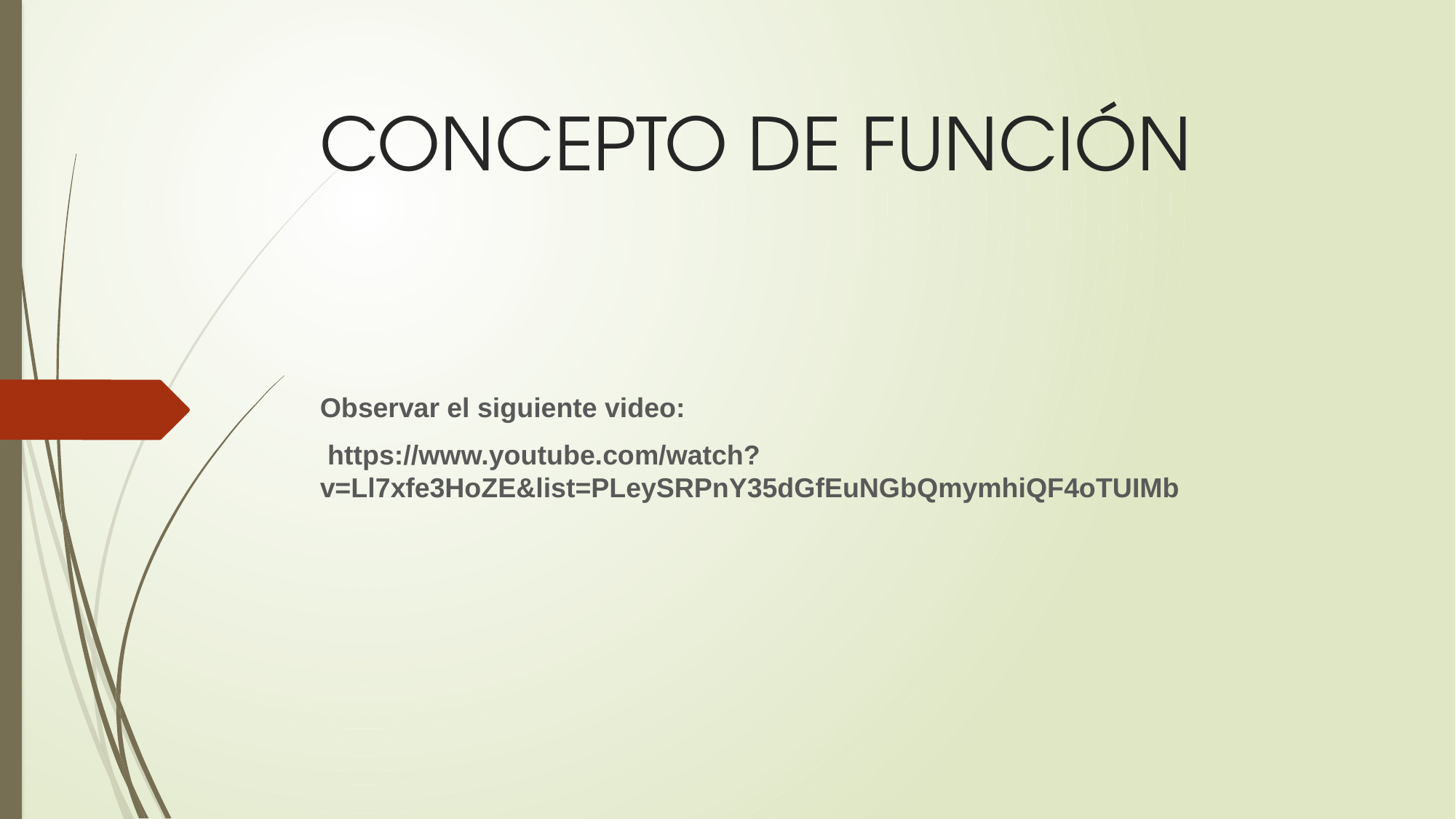

# CONCEPTO DE FUNCIÓN
Observar el siguiente video:
 https://www.youtube.com/watch?v=Ll7xfe3HoZE&list=PLeySRPnY35dGfEuNGbQmymhiQF4oTUIMb